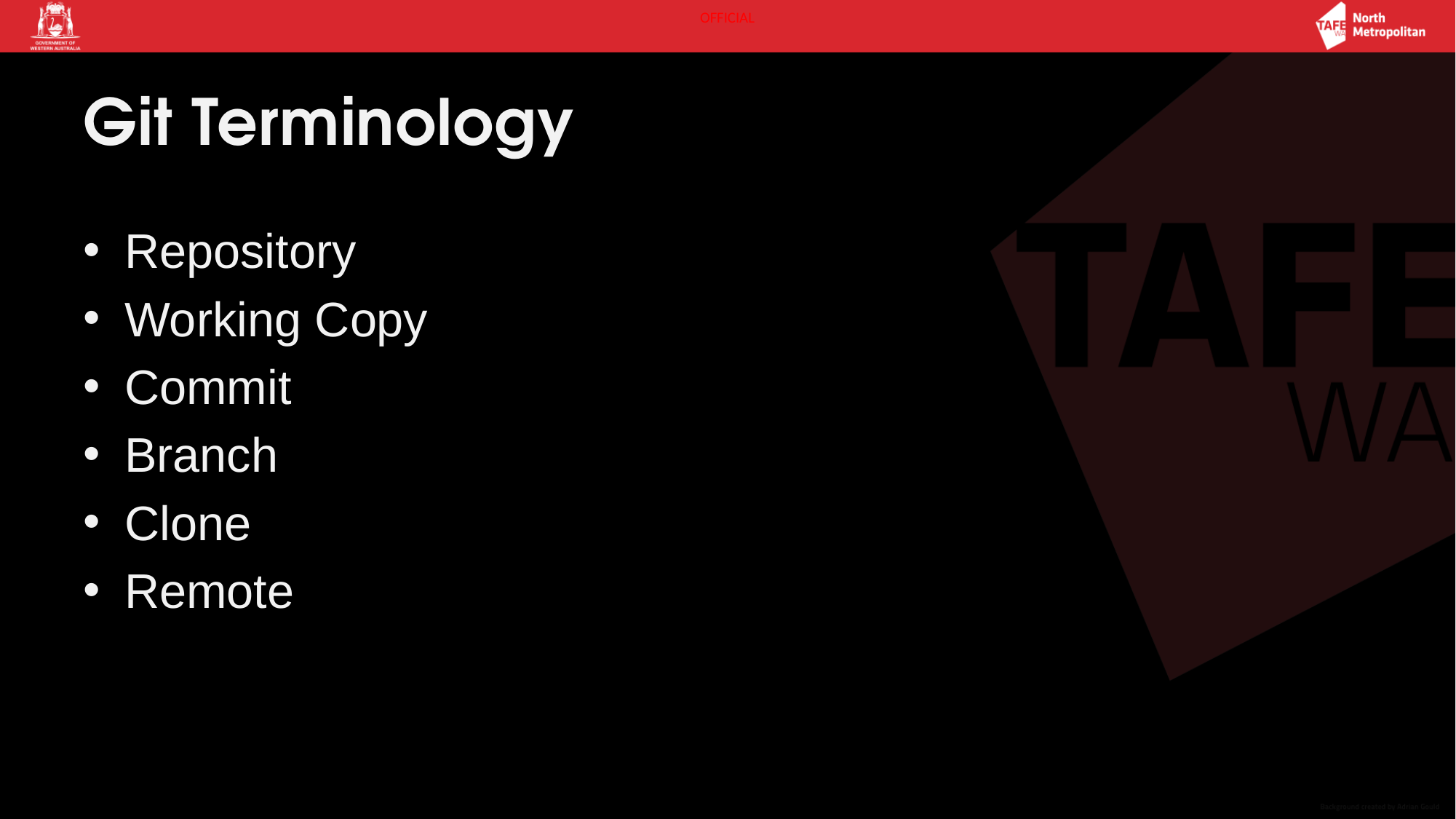

# Git Terminology
Repository
Working Copy
Commit
Branch
Clone
Remote